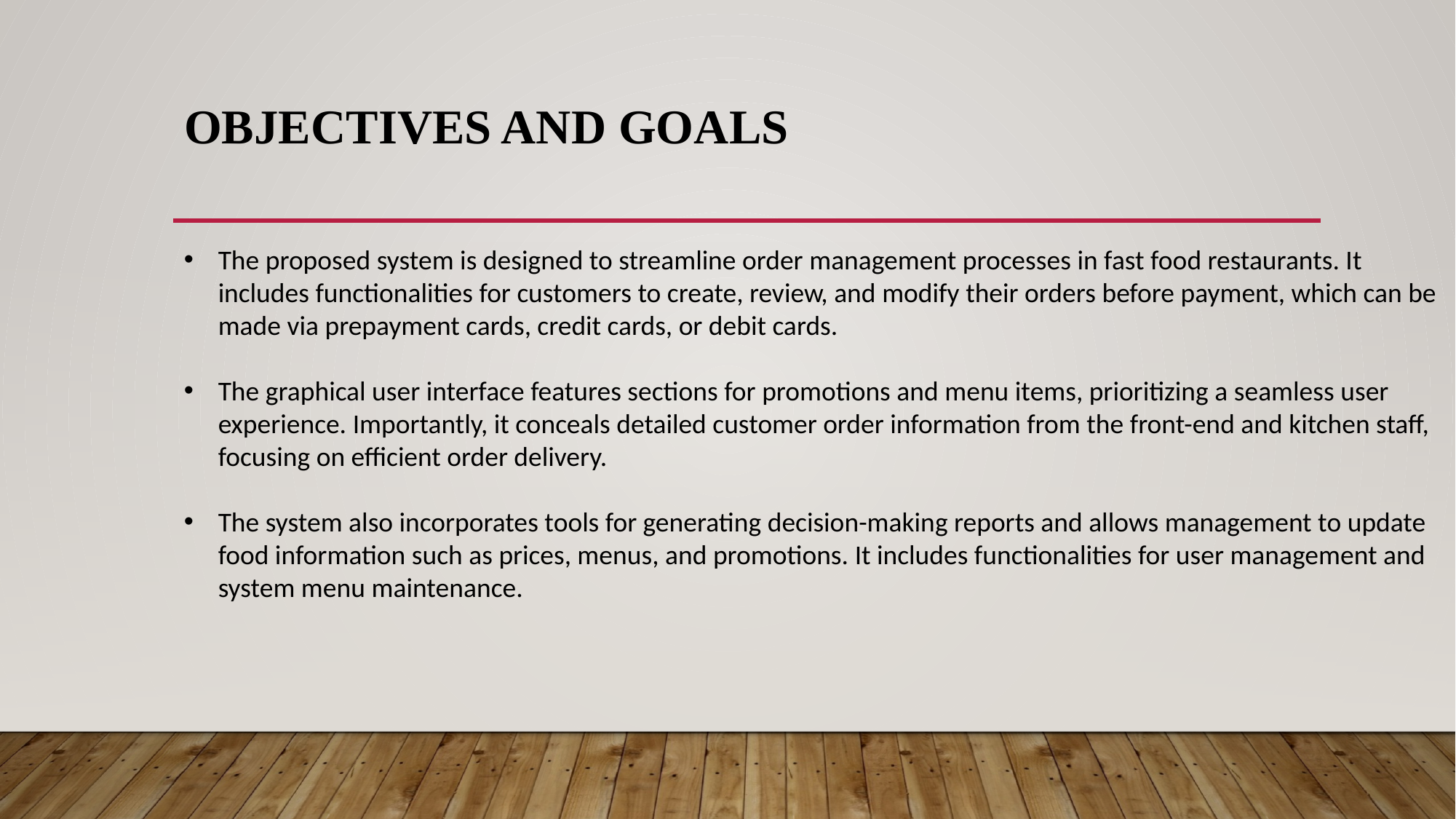

# objectives and goals
The proposed system is designed to streamline order management processes in fast food restaurants. It includes functionalities for customers to create, review, and modify their orders before payment, which can be made via prepayment cards, credit cards, or debit cards.

The graphical user interface features sections for promotions and menu items, prioritizing a seamless user experience. Importantly, it conceals detailed customer order information from the front-end and kitchen staff, focusing on efficient order delivery.

The system also incorporates tools for generating decision-making reports and allows management to update food information such as prices, menus, and promotions. It includes functionalities for user management and system menu maintenance.